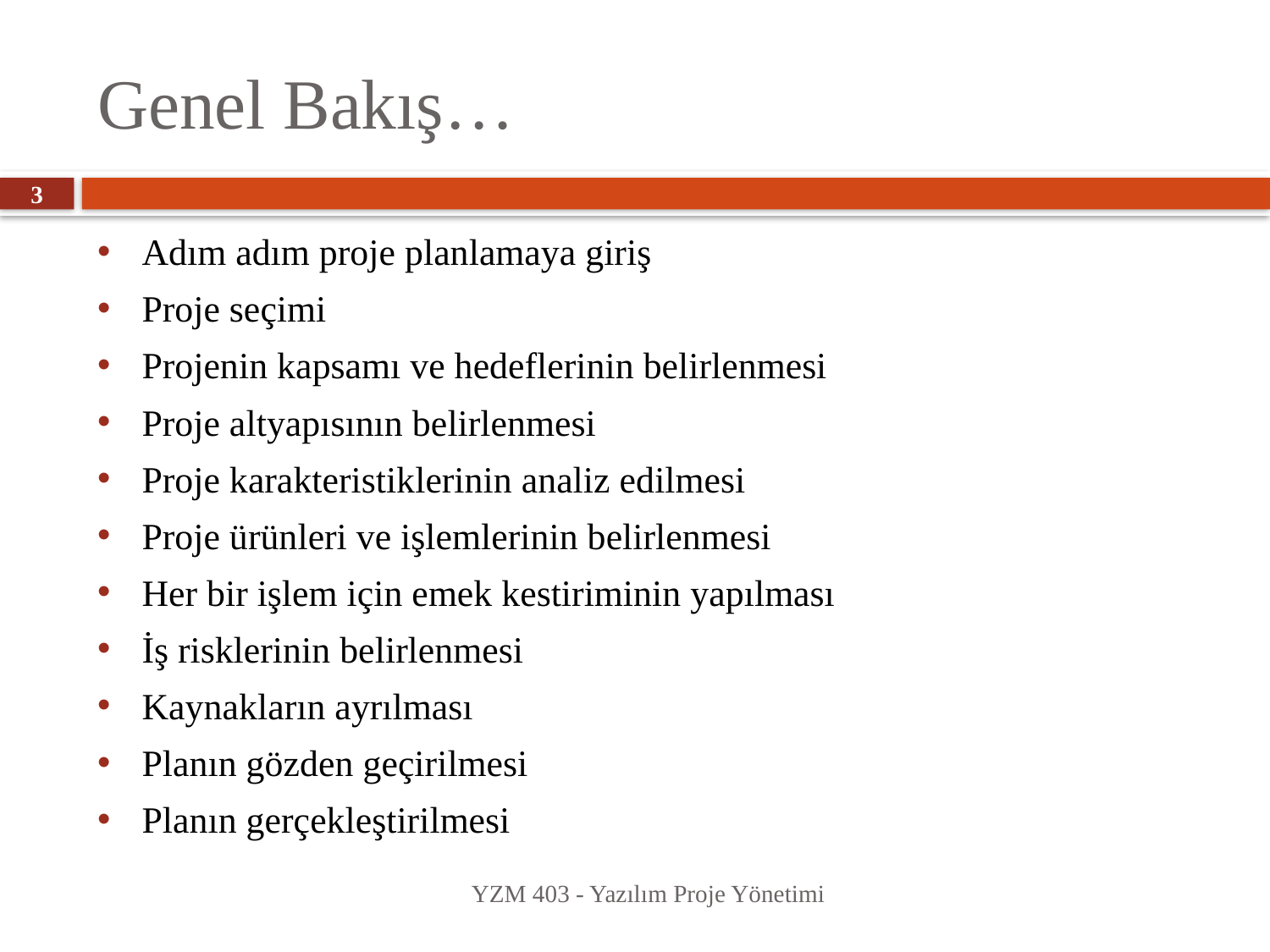

# Genel Bakış…
3
Adım adım proje planlamaya giriş
Proje seçimi
Projenin kapsamı ve hedeflerinin belirlenmesi
Proje altyapısının belirlenmesi
Proje karakteristiklerinin analiz edilmesi
Proje ürünleri ve işlemlerinin belirlenmesi
Her bir işlem için emek kestiriminin yapılması
İş risklerinin belirlenmesi
Kaynakların ayrılması
Planın gözden geçirilmesi
Planın gerçekleştirilmesi

YZM 403 - Yazılım Proje Yönetimi